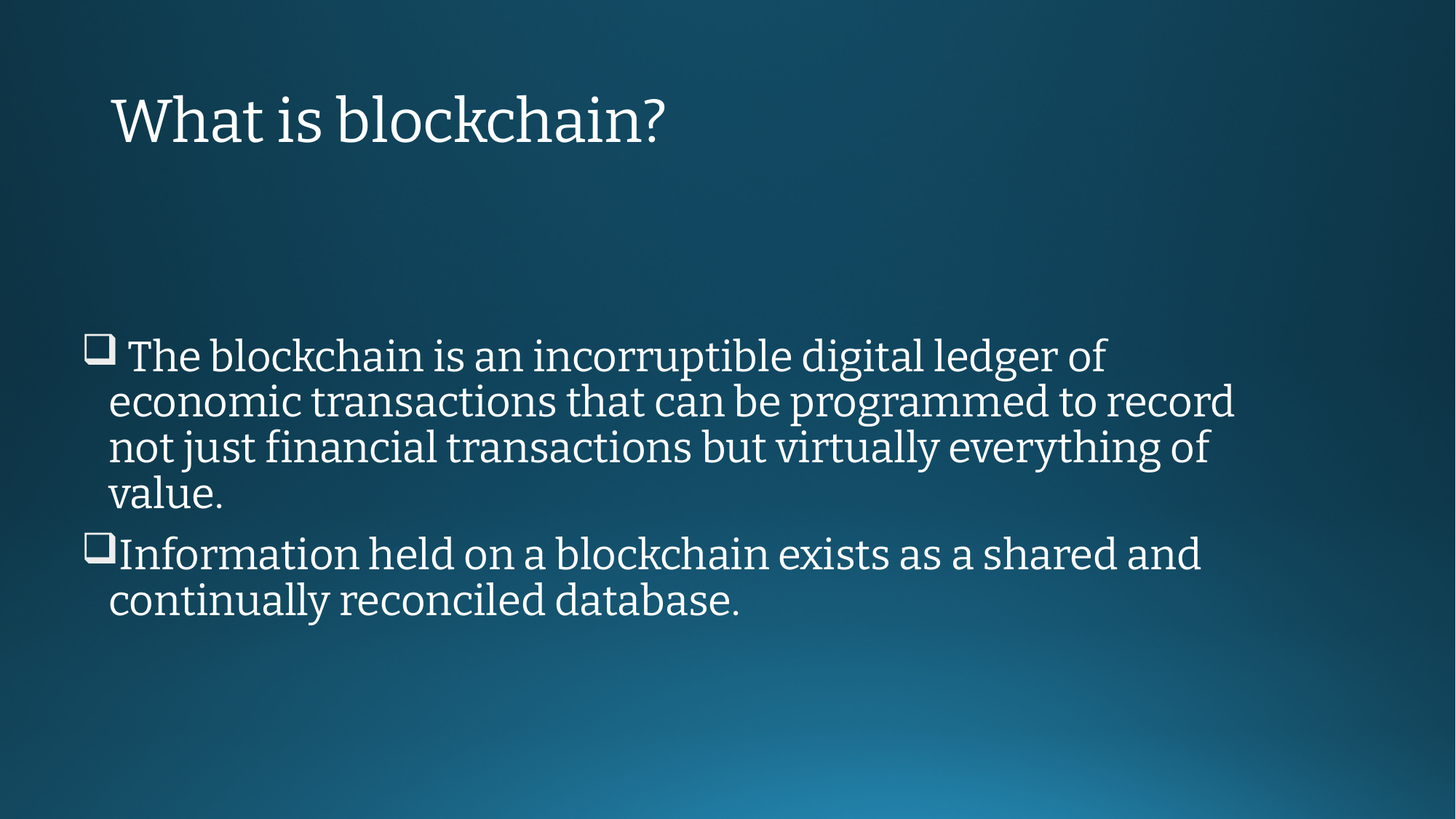

# What is blockchain?

 The blockchain is an incorruptible digital ledger of economic transactions that can be programmed to record not just financial transactions but virtually everything of value.
Information held on a blockchain exists as a shared and continually reconciled database.